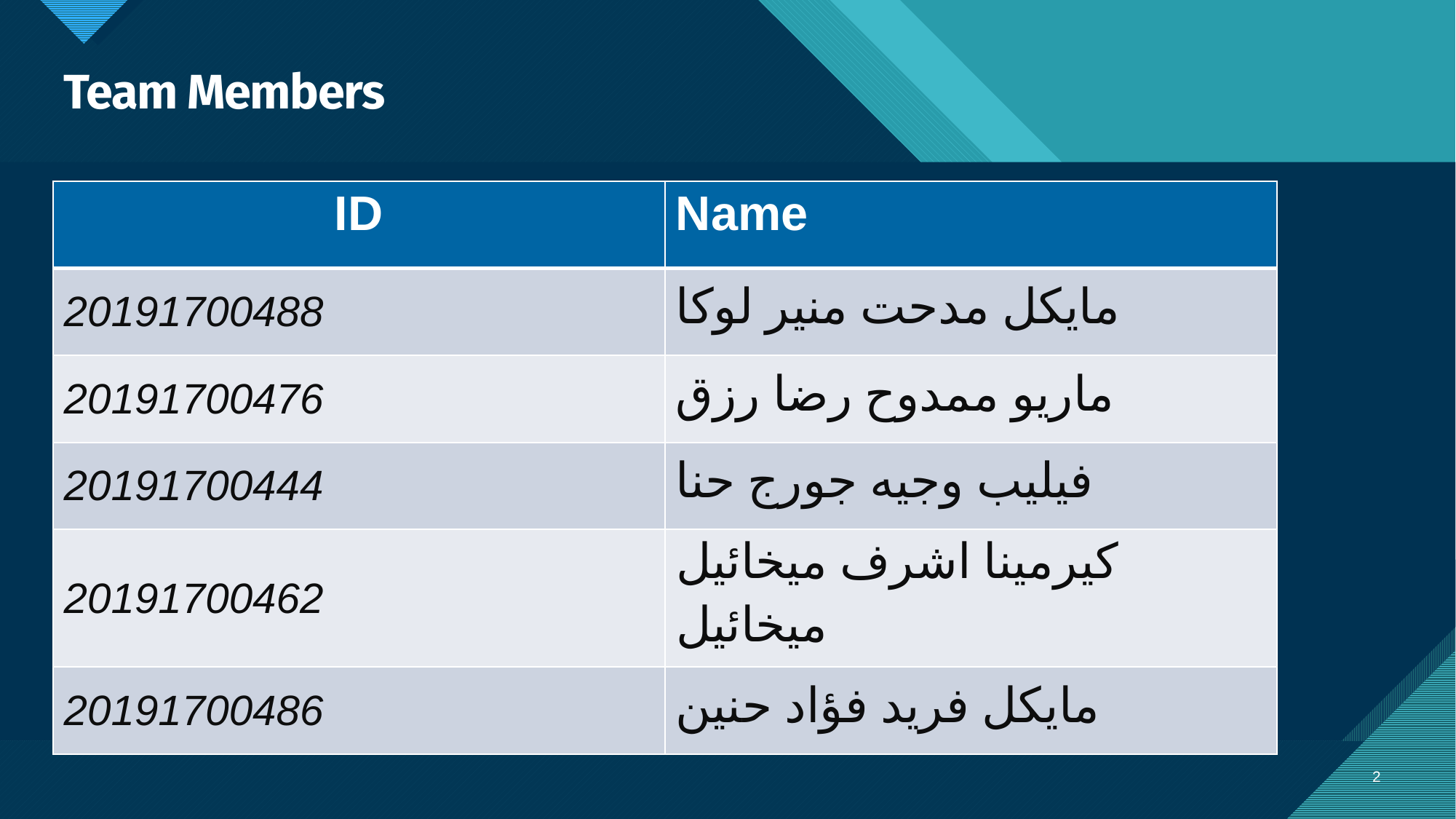

# Team Members
| ID | Name |
| --- | --- |
| 20191700488 | مايكل مدحت منير لوكا |
| 20191700476 | ماريو ممدوح رضا رزق |
| 20191700444 | فيليب وجيه جورج حنا |
| 20191700462 | كيرمينا اشرف ميخائيل ميخائيل |
| 20191700486 | مايكل فريد فؤاد حنين |
2